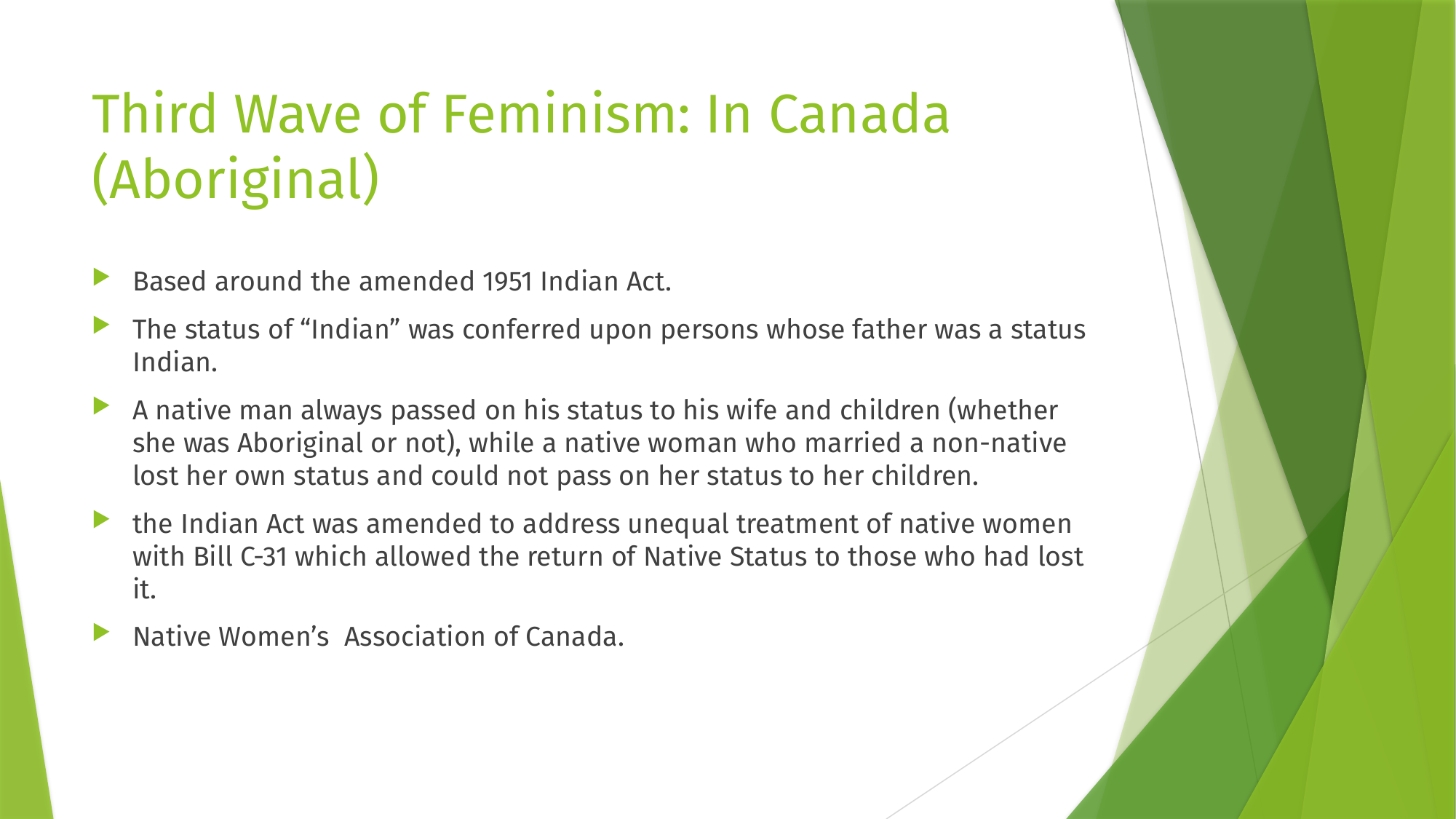

# Third Wave of Feminism: In Canada (Aboriginal)
Based around the amended 1951 Indian Act.
The status of “Indian” was conferred upon persons whose father was a status Indian.
A native man always passed on his status to his wife and children (whether she was Aboriginal or not), while a native woman who married a non-native lost her own status and could not pass on her status to her children.
the Indian Act was amended to address unequal treatment of native women with Bill C-31 which allowed the return of Native Status to those who had lost it.
Native Women’s  Association of Canada.